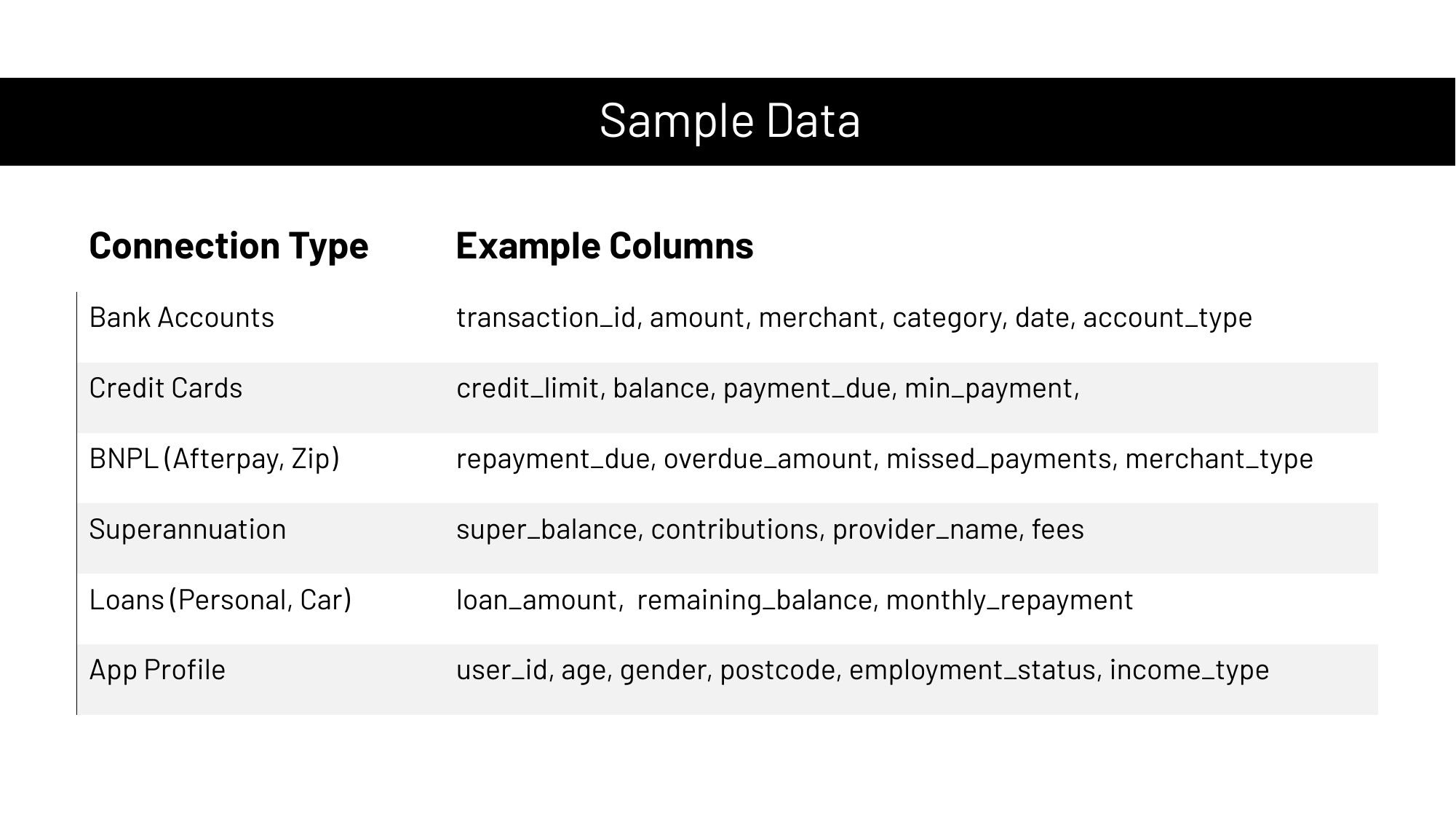

# Sample Data

| Connection Type | Example Columns |
| --- | --- |
| Bank Accounts | transaction\_id, amount, merchant, category, date, account\_type |
| Credit Cards | credit\_limit, balance, payment\_due, min\_payment, |
| BNPL (Afterpay, Zip) | repayment\_due, overdue\_amount, missed\_payments, merchant\_type |
| Superannuation | super\_balance, contributions, provider\_name, fees |
| Loans (Personal, Car) | loan\_amount, remaining\_balance, monthly\_repayment |
| App Profile | user\_id, age, gender, postcode, employment\_status, income\_type |